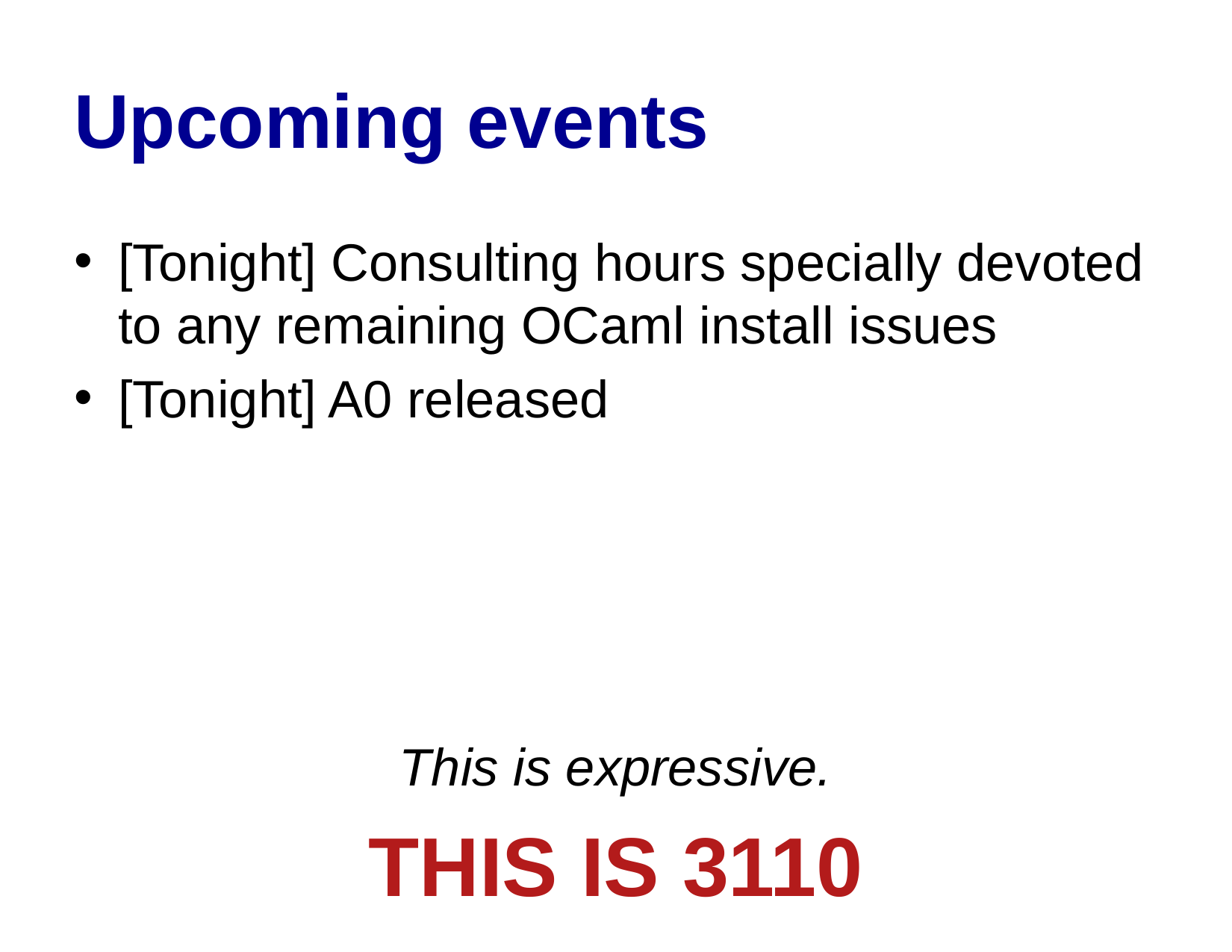

# Upcoming events
[Tonight] Consulting hours specially devoted to any remaining OCaml install issues
[Tonight] A0 released

This is expressive.
THIS IS 3110